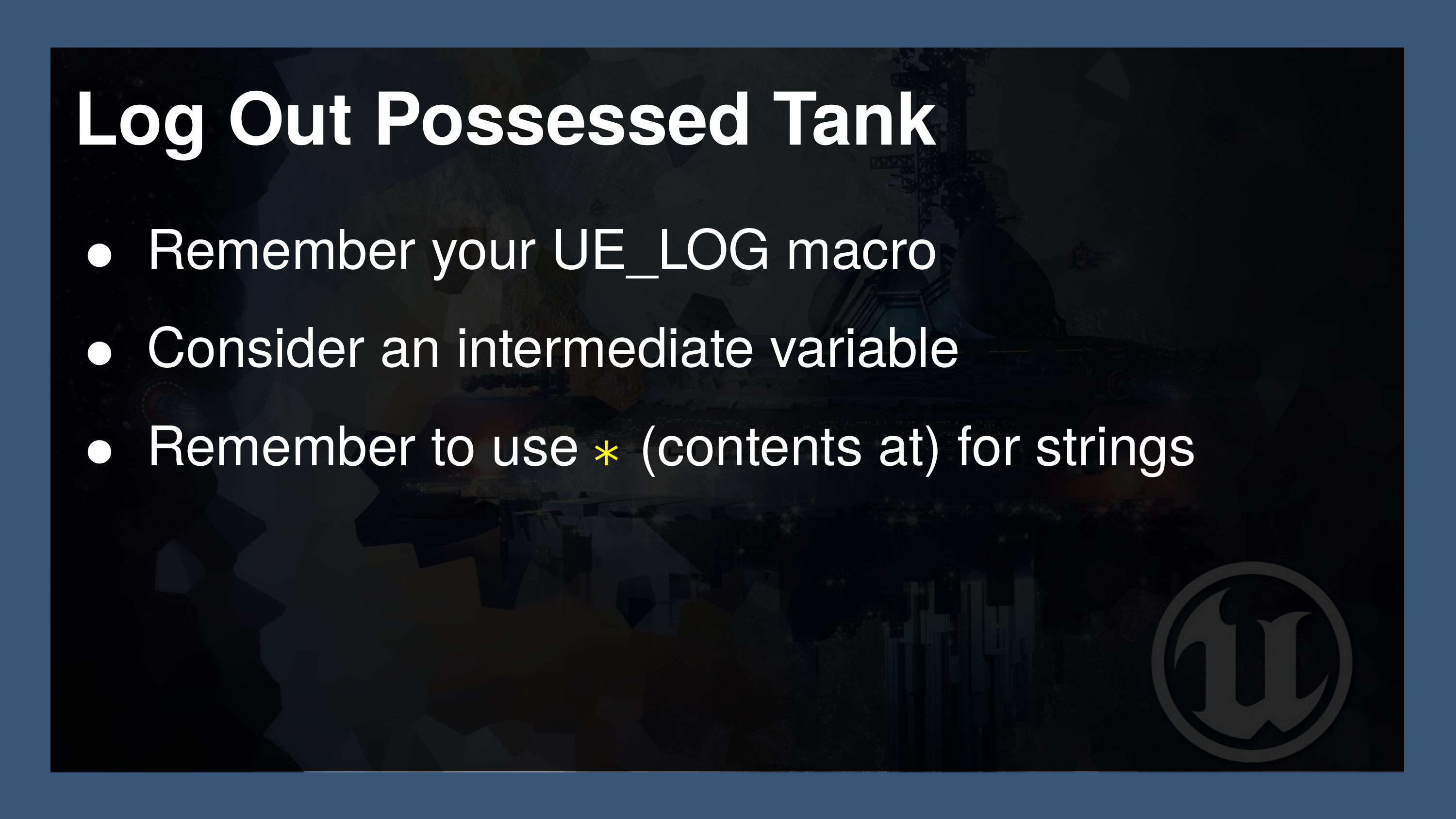

Log Out Possessed Tank
Remember your UE_LOG macro
Consider an intermediate variable
Remember to use * (contents at) for strings